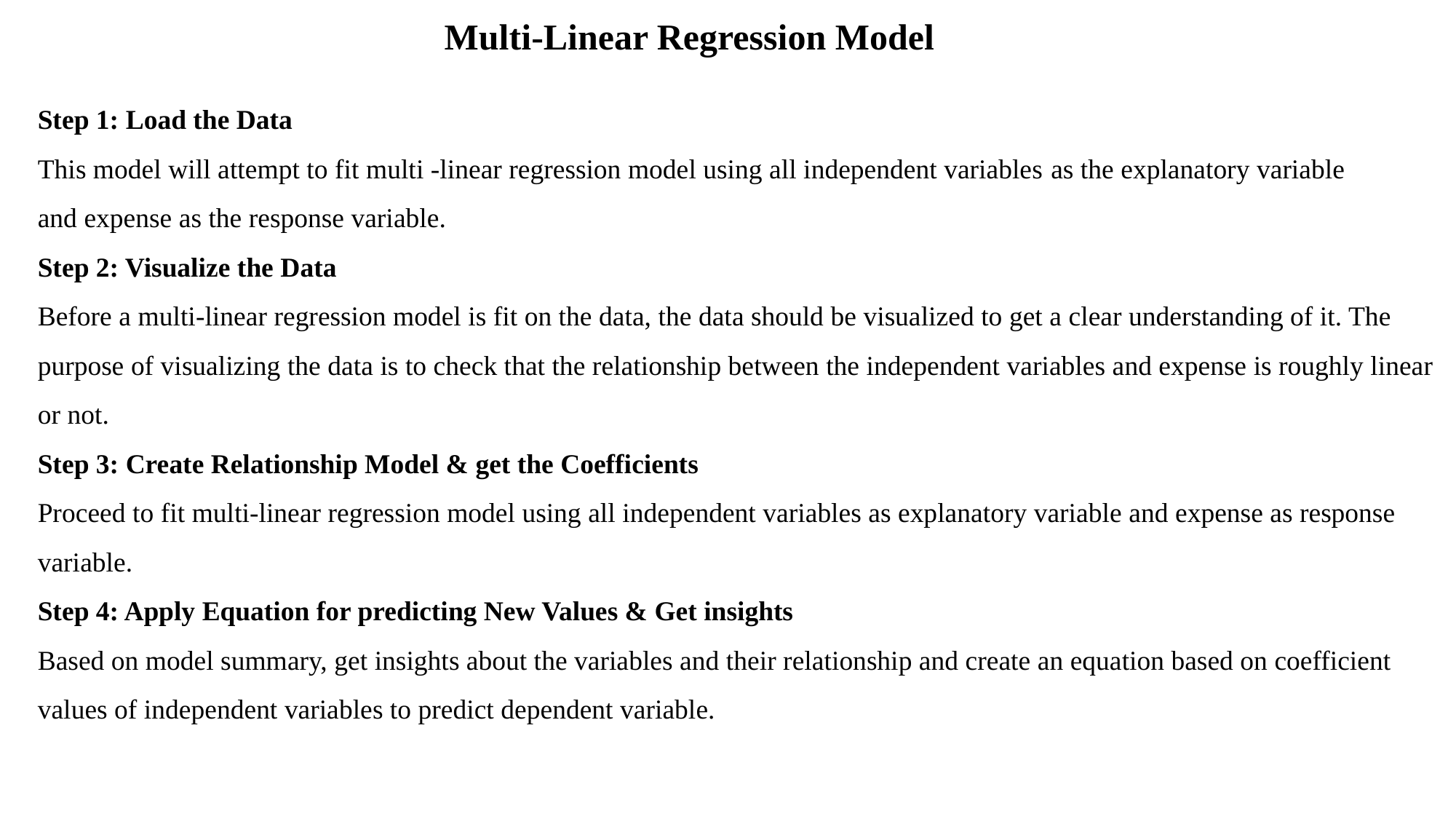

Multi-Linear Regression Model
Step 1: Load the Data
This model will attempt to fit multi -linear regression model using all independent variables as the explanatory variable and expense as the response variable.
Step 2: Visualize the Data
Before a multi-linear regression model is fit on the data, the data should be visualized to get a clear understanding of it. The purpose of visualizing the data is to check that the relationship between the independent variables and expense is roughly linear or not.
Step 3: Create Relationship Model & get the Coefficients
Proceed to fit multi-linear regression model using all independent variables as explanatory variable and expense as response variable.
Step 4: Apply Equation for predicting New Values & Get insights
Based on model summary, get insights about the variables and their relationship and create an equation based on coefficient values of independent variables to predict dependent variable.